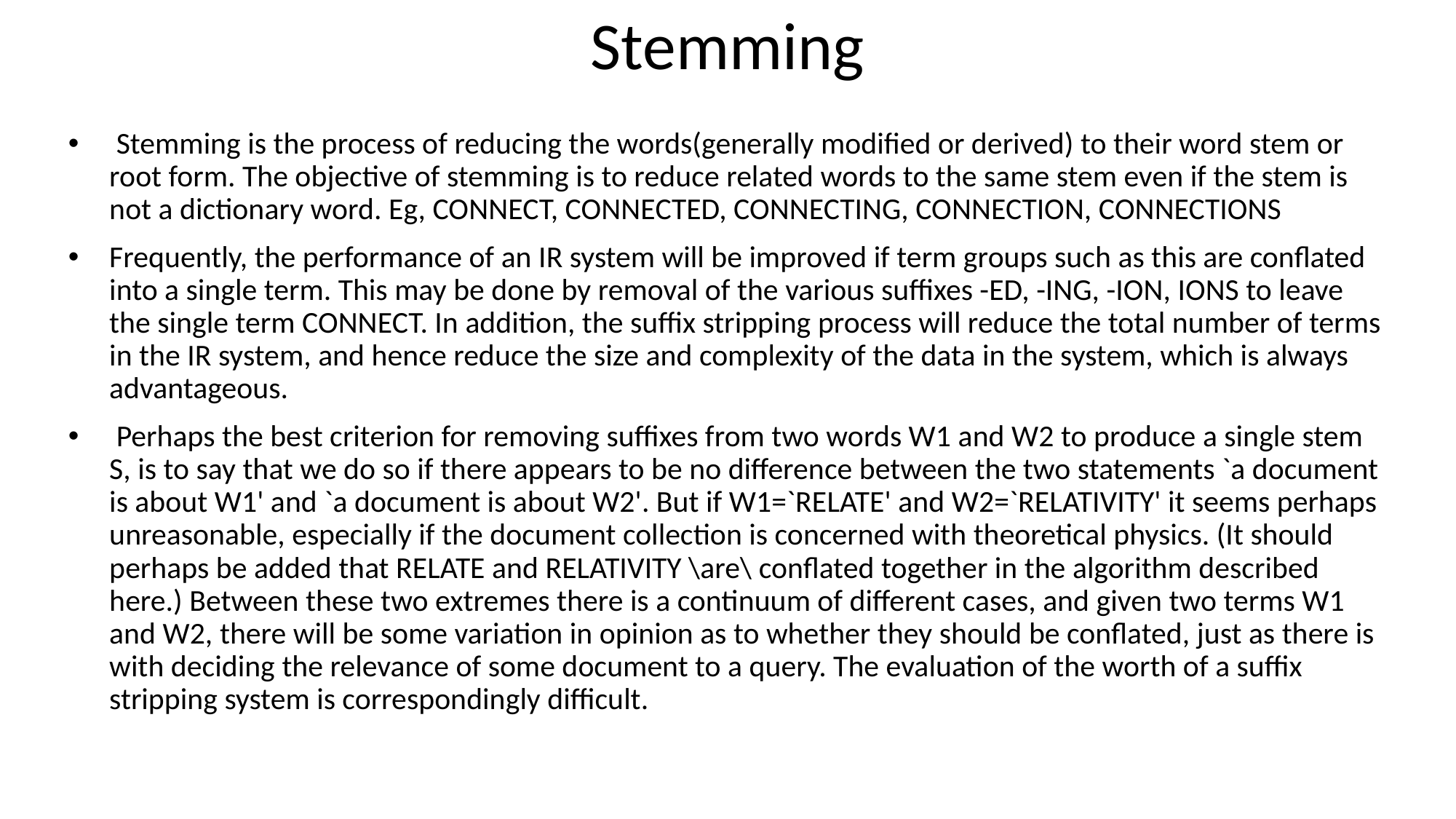

# Stemming
 Stemming is the process of reducing the words(generally modified or derived) to their word stem or root form. The objective of stemming is to reduce related words to the same stem even if the stem is not a dictionary word. Eg, CONNECT, CONNECTED, CONNECTING, CONNECTION, CONNECTIONS
Frequently, the performance of an IR system will be improved if term groups such as this are conflated into a single term. This may be done by removal of the various suffixes -ED, -ING, -ION, IONS to leave the single term CONNECT. In addition, the suffix stripping process will reduce the total number of terms in the IR system, and hence reduce the size and complexity of the data in the system, which is always advantageous.
 Perhaps the best criterion for removing suffixes from two words W1 and W2 to produce a single stem S, is to say that we do so if there appears to be no difference between the two statements `a document is about W1' and `a document is about W2'. But if W1=`RELATE' and W2=`RELATIVITY' it seems perhaps unreasonable, especially if the document collection is concerned with theoretical physics. (It should perhaps be added that RELATE and RELATIVITY \are\ conflated together in the algorithm described here.) Between these two extremes there is a continuum of different cases, and given two terms W1 and W2, there will be some variation in opinion as to whether they should be conflated, just as there is with deciding the relevance of some document to a query. The evaluation of the worth of a suffix stripping system is correspondingly difficult.